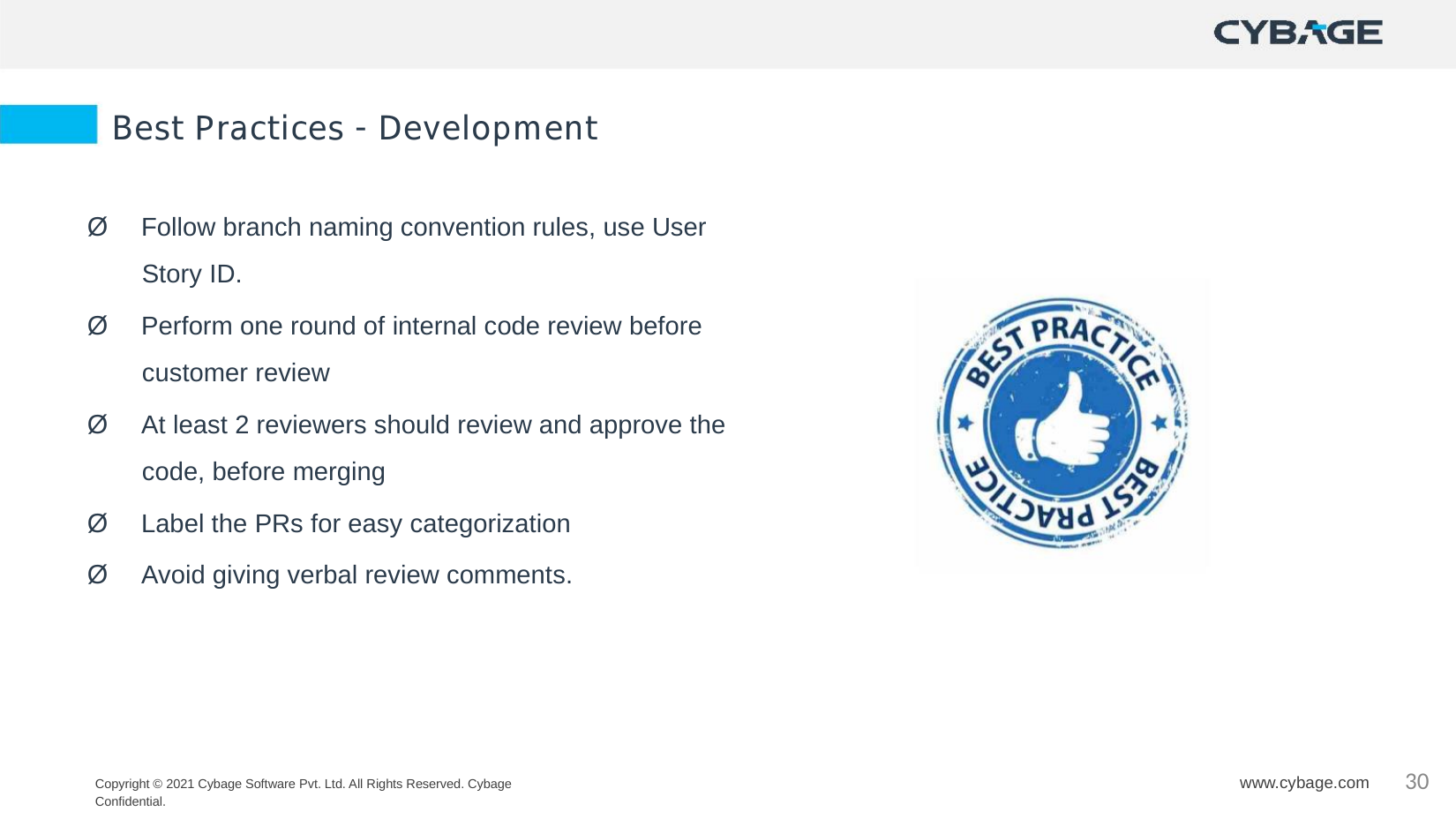

Best Practices - Development
Ø Follow branch naming convention rules, use User
Story ID.
Ø Perform one round of internal code review before
customer review
Ø At least 2 reviewers should review and approve the
code, before merging
Ø Label the PRs for easy categorization
Ø Avoid giving verbal review comments.
30
www.cybage.com
Copyright © 2021 Cybage Software Pvt. Ltd. All Rights Reserved. Cybage Confidential.